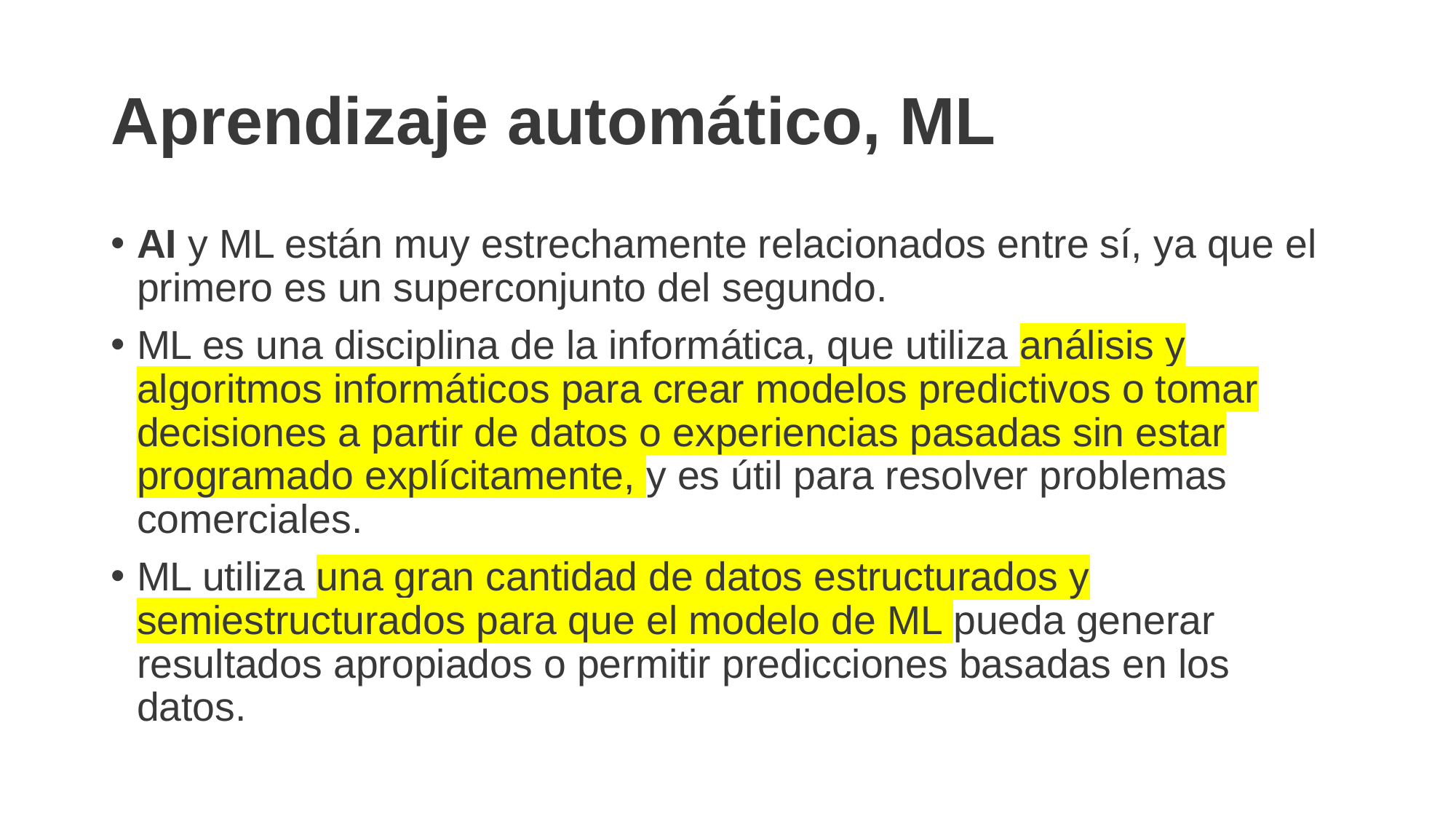

# Aprendizaje automático, ML
AI y ML están muy estrechamente relacionados entre sí, ya que el primero es un superconjunto del segundo.
ML es una disciplina de la informática, que utiliza análisis y algoritmos informáticos para crear modelos predictivos o tomar decisiones a partir de datos o experiencias pasadas sin estar programado explícitamente, y es útil para resolver problemas comerciales.
ML utiliza una gran cantidad de datos estructurados y semiestructurados para que el modelo de ML pueda generar resultados apropiados o permitir predicciones basadas en los datos.